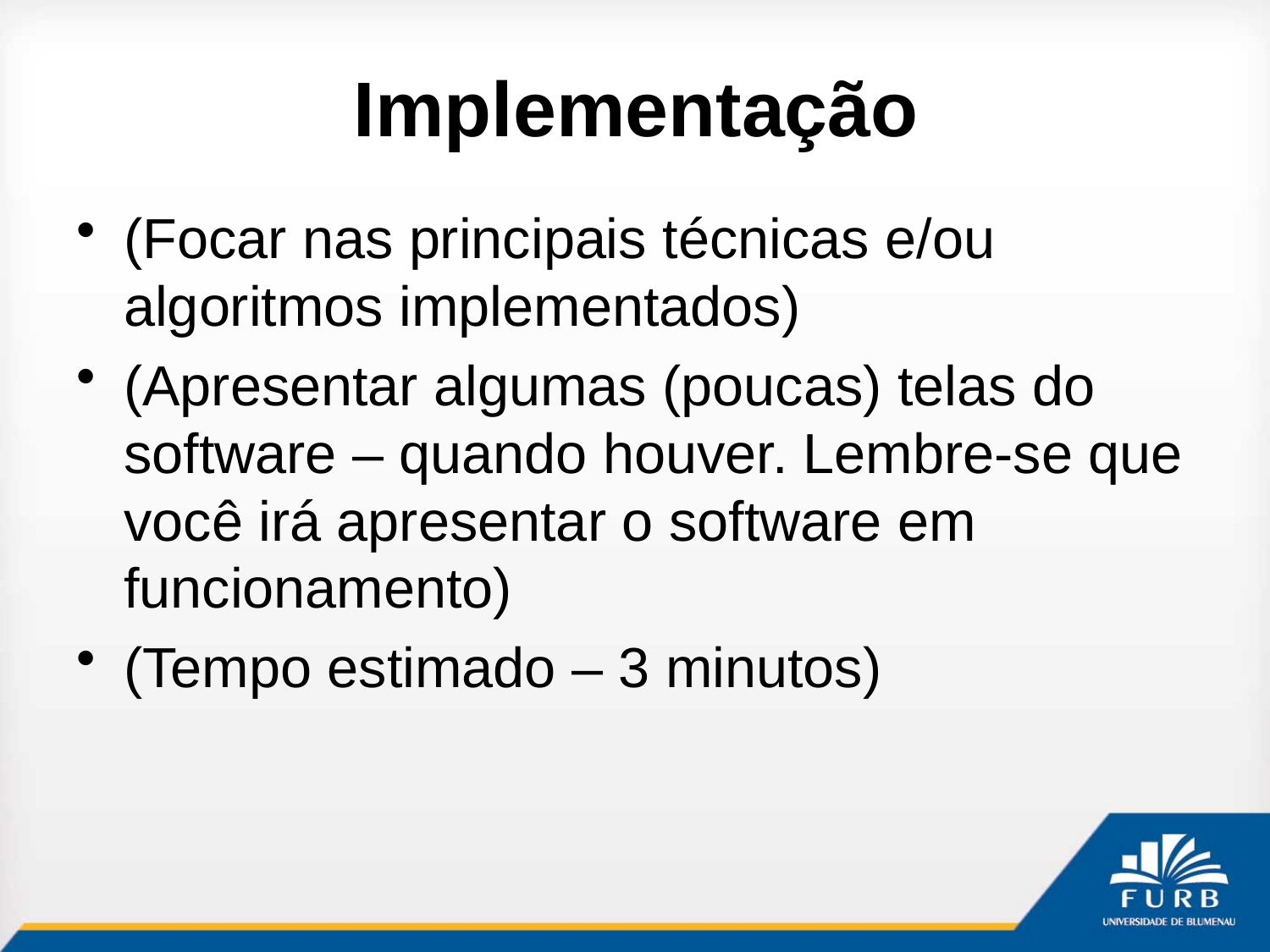

# Implementação
(Focar nas principais técnicas e/ou algoritmos implementados)
(Apresentar algumas (poucas) telas do software – quando houver. Lembre-se que você irá apresentar o software em funcionamento)
(Tempo estimado – 3 minutos)